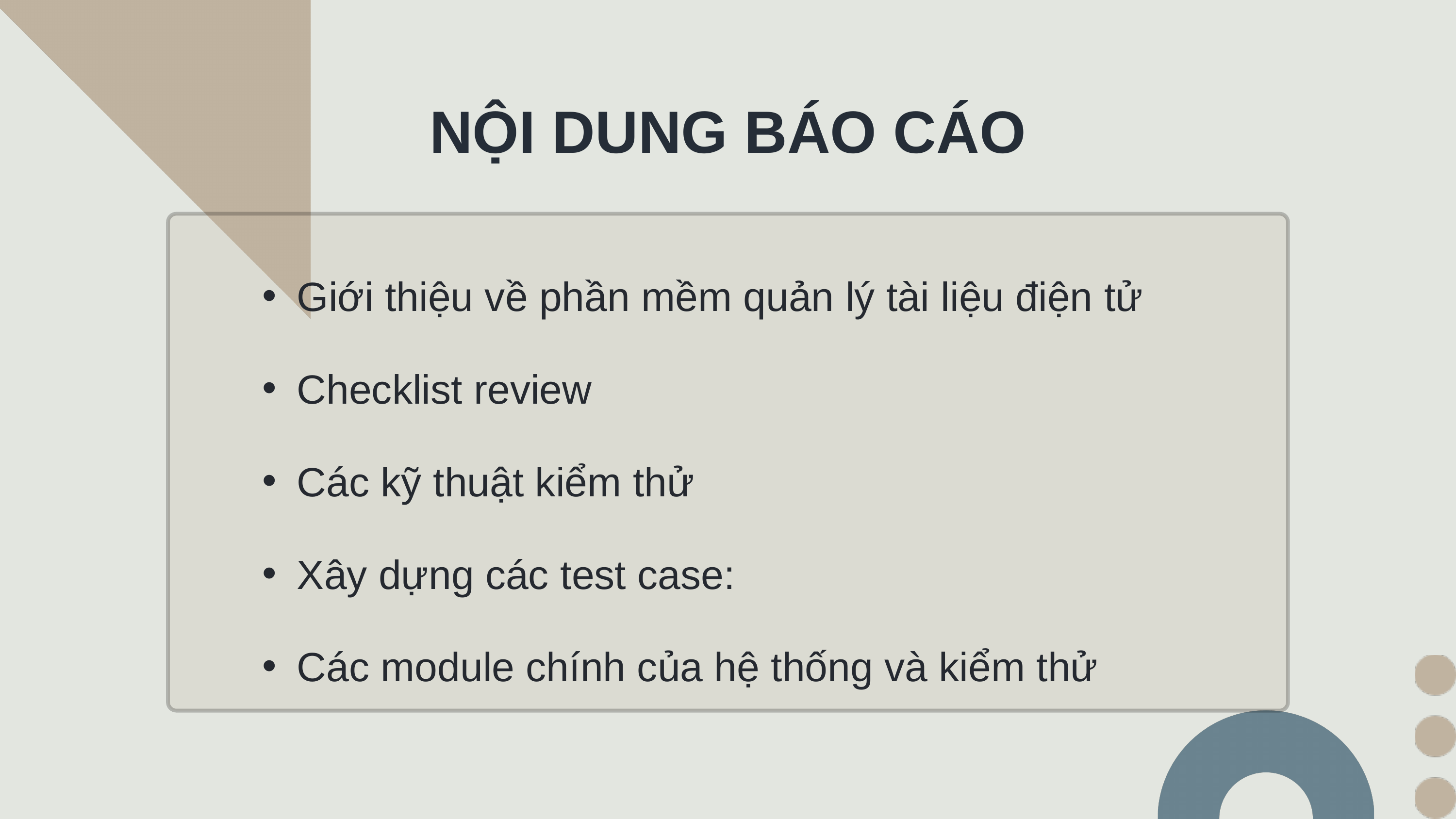

NỘI DUNG BÁO CÁO

Giới thiệu về phần mềm quản lý tài liệu điện tử
Checklist review
Các kỹ thuật kiểm thử
Xây dựng các test case:
Các module chính của hệ thống và kiểm thử